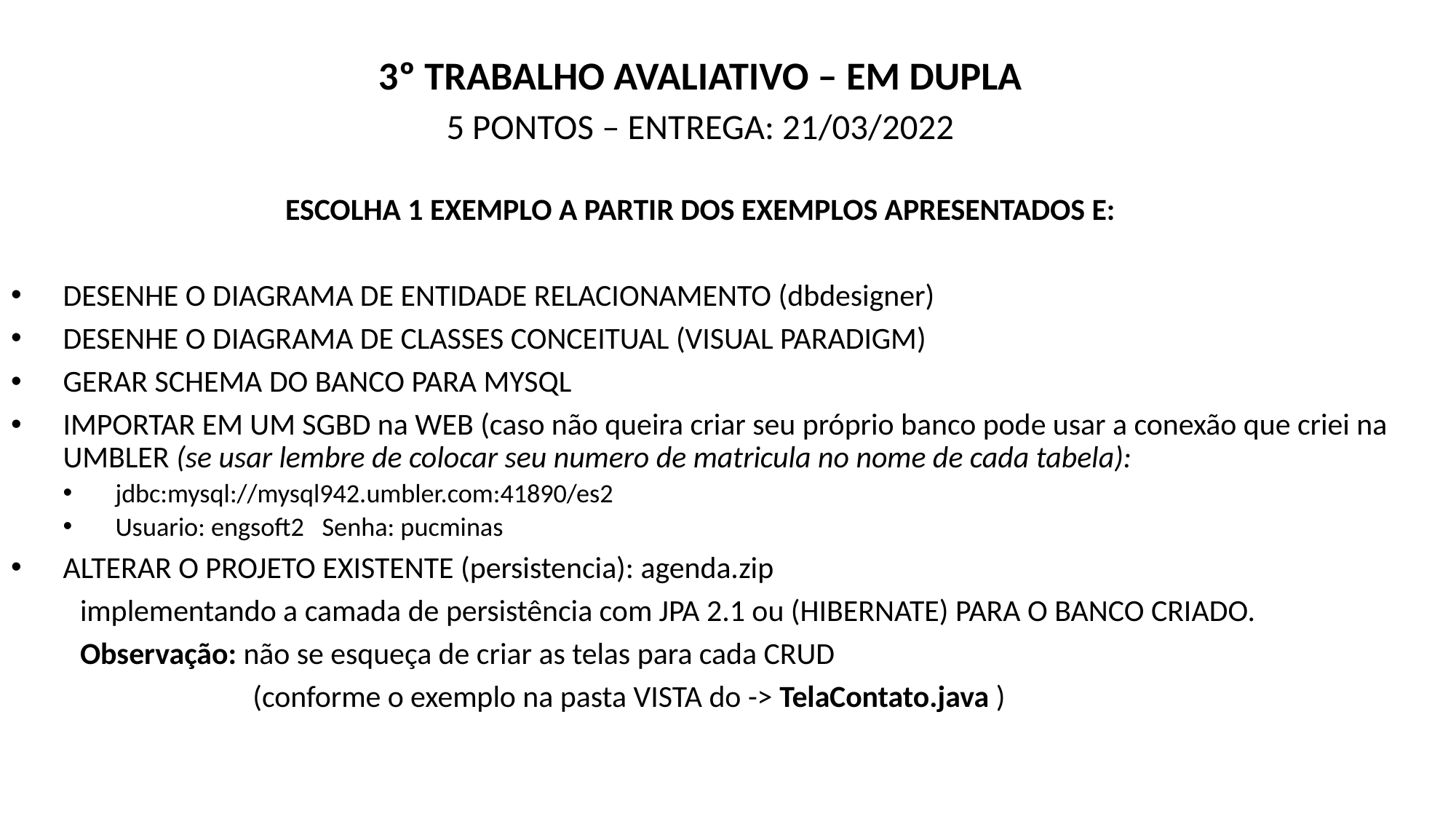

3º TRABALHO AVALIATIVO – EM DUPLA
5 PONTOS – ENTREGA: 21/03/2022

ESCOLHA 1 EXEMPLO A PARTIR DOS EXEMPLOS APRESENTADOS E:

DESENHE O DIAGRAMA DE ENTIDADE RELACIONAMENTO (dbdesigner)
DESENHE O DIAGRAMA DE CLASSES CONCEITUAL (VISUAL PARADIGM)
GERAR SCHEMA DO BANCO PARA MYSQL
IMPORTAR EM UM SGBD na WEB (caso não queira criar seu próprio banco pode usar a conexão que criei na UMBLER (se usar lembre de colocar seu numero de matricula no nome de cada tabela):
jdbc:mysql://mysql942.umbler.com:41890/es2
Usuario: engsoft2   Senha: pucminas
ALTERAR O PROJETO EXISTENTE (persistencia): agenda.zip
          implementando a camada de persistência com JPA 2.1 ou (HIBERNATE) PARA O BANCO CRIADO.
          Observação: não se esqueça de criar as telas para cada CRUD
                                   (conforme o exemplo na pasta VISTA do -> TelaContato.java )